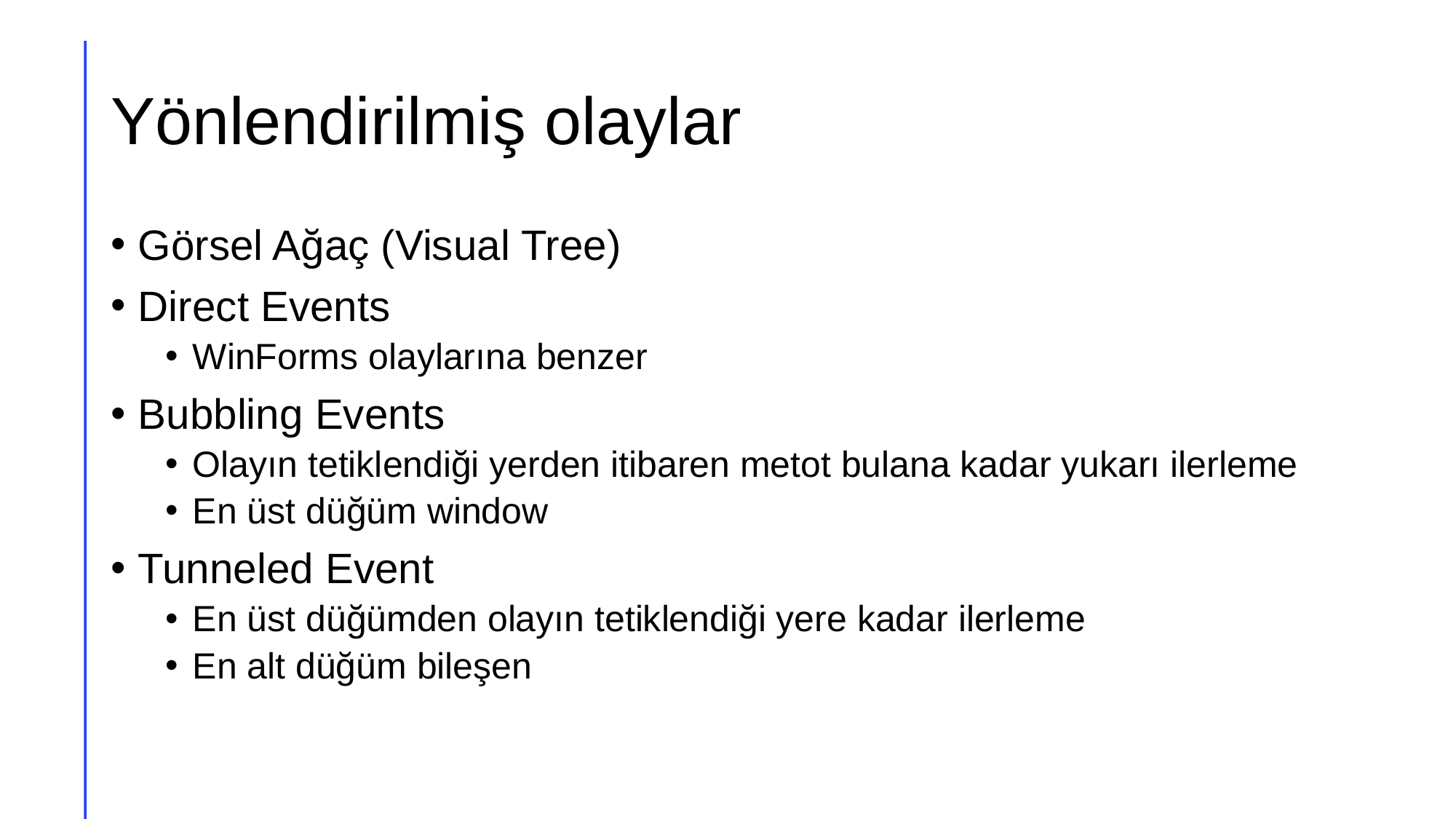

# Yönlendirilmiş olaylar
Görsel Ağaç (Visual Tree)
Direct Events
WinForms olaylarına benzer
Bubbling Events
Olayın tetiklendiği yerden itibaren metot bulana kadar yukarı ilerleme
En üst düğüm window
Tunneled Event
En üst düğümden olayın tetiklendiği yere kadar ilerleme
En alt düğüm bileşen